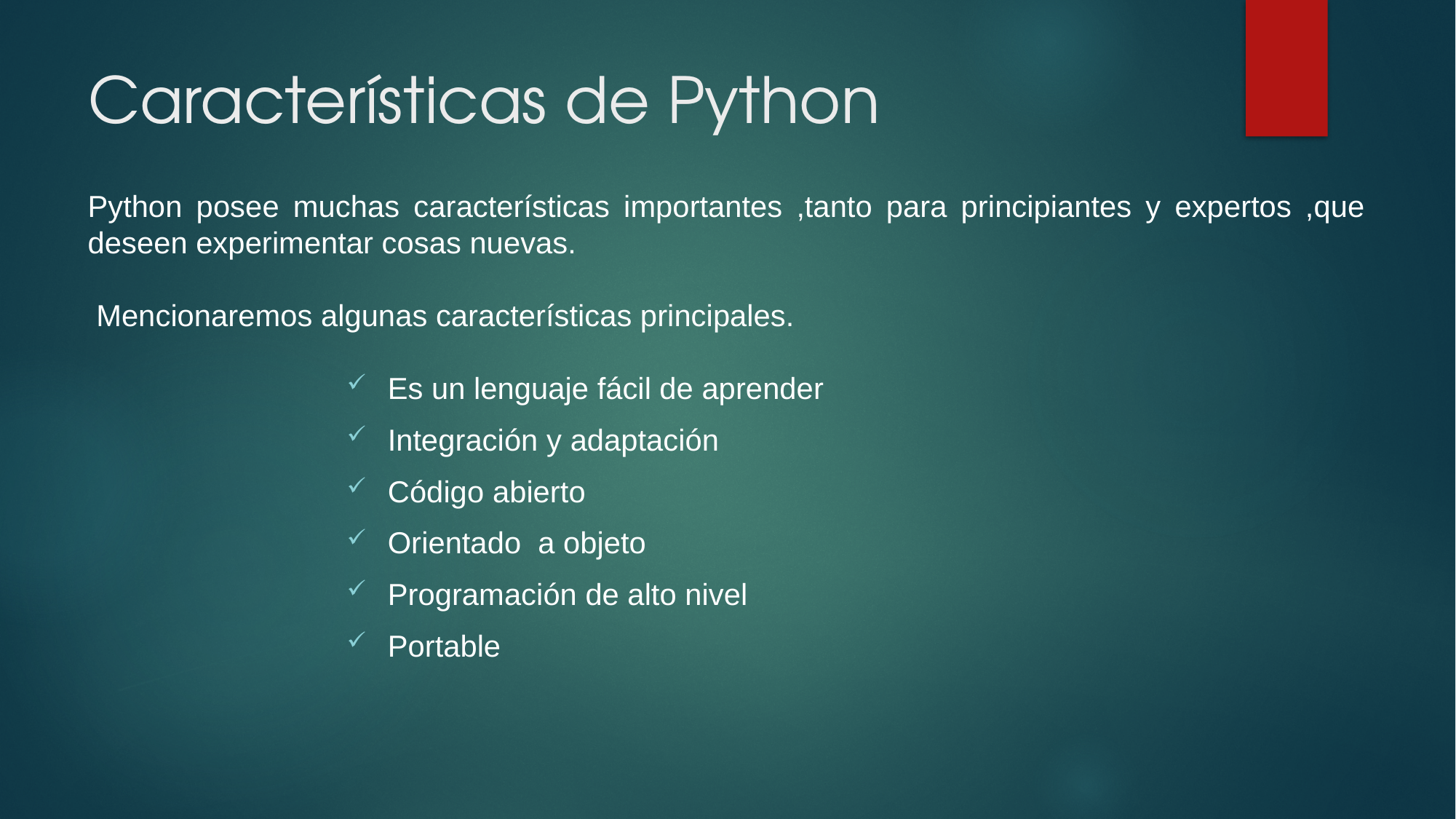

# Características de Python
Python posee muchas características importantes ,tanto para principiantes y expertos ,que deseen experimentar cosas nuevas.

 Mencionaremos algunas características principales.
Es un lenguaje fácil de aprender
Integración y adaptación
Código abierto
Orientado  a objeto
Programación de alto nivel
Portable